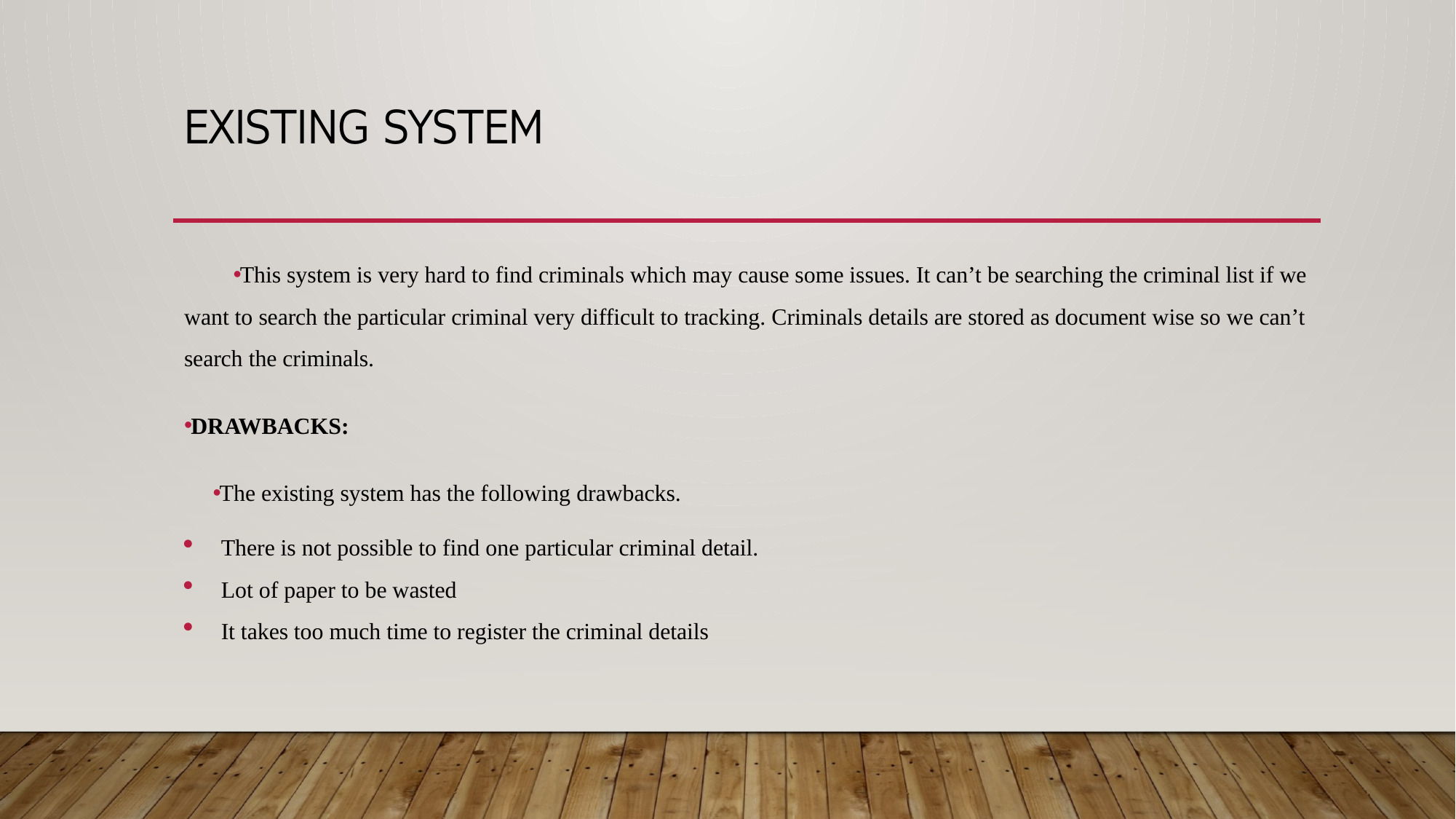

# EXISTING SYSTEM
This system is very hard to find criminals which may cause some issues. It can’t be searching the criminal list if we want to search the particular criminal very difficult to tracking. Criminals details are stored as document wise so we can’t search the criminals.
DRAWBACKS:
The existing system has the following drawbacks.
There is not possible to find one particular criminal detail.
Lot of paper to be wasted
It takes too much time to register the criminal details